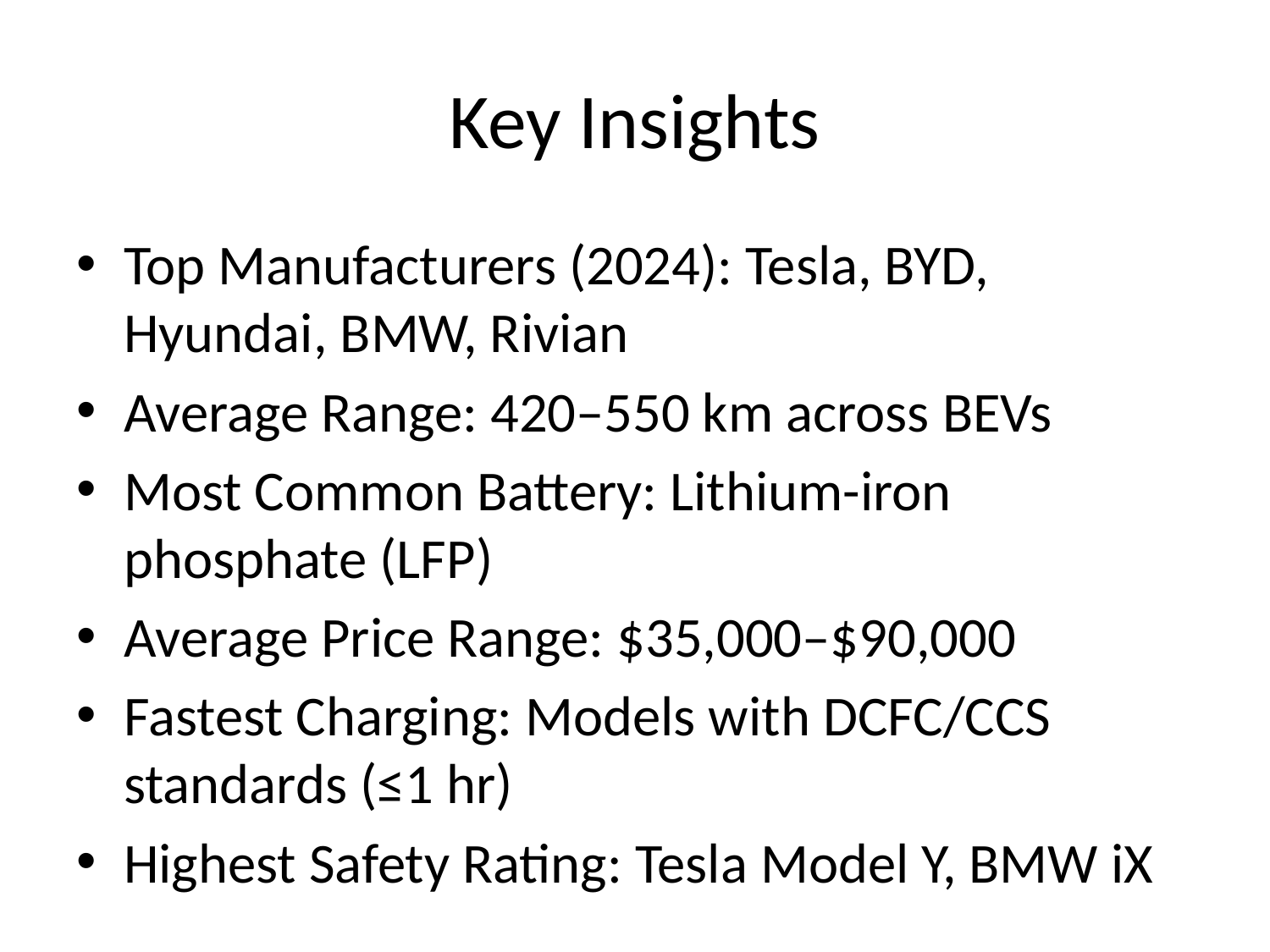

# Key Insights
Top Manufacturers (2024): Tesla, BYD, Hyundai, BMW, Rivian
Average Range: 420–550 km across BEVs
Most Common Battery: Lithium-iron phosphate (LFP)
Average Price Range: $35,000–$90,000
Fastest Charging: Models with DCFC/CCS standards (≤1 hr)
Highest Safety Rating: Tesla Model Y, BMW iX